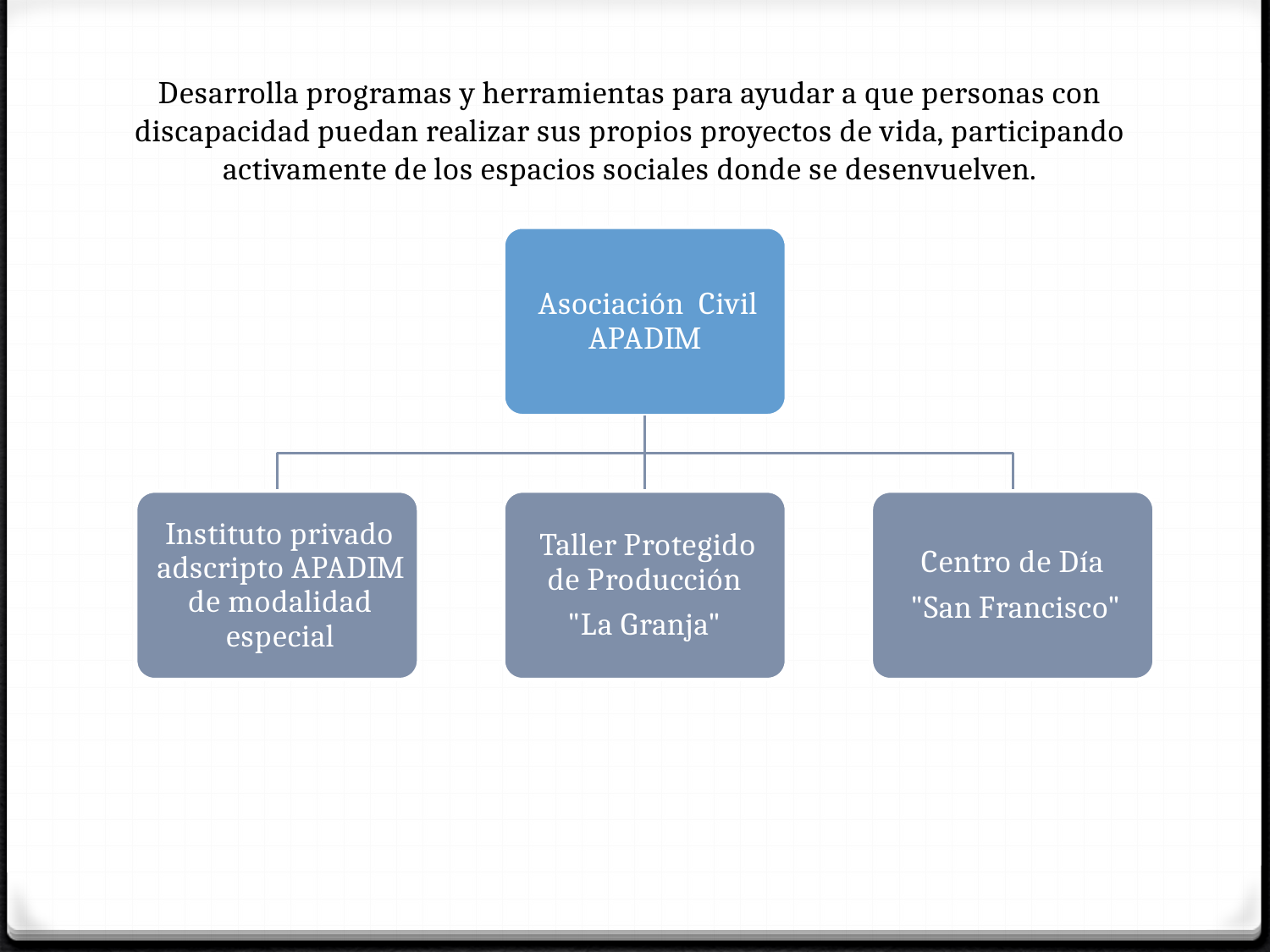

Desarrolla programas y herramientas para ayudar a que personas con discapacidad puedan realizar sus propios proyectos de vida, participando activamente de los espacios sociales donde se desenvuelven.

Asociación  Civil APADIM
Instituto privado adscripto APADIM de modalidad especial
Taller Protegido de Producción
"La Granja"
Centro de Día
"San Francisco"